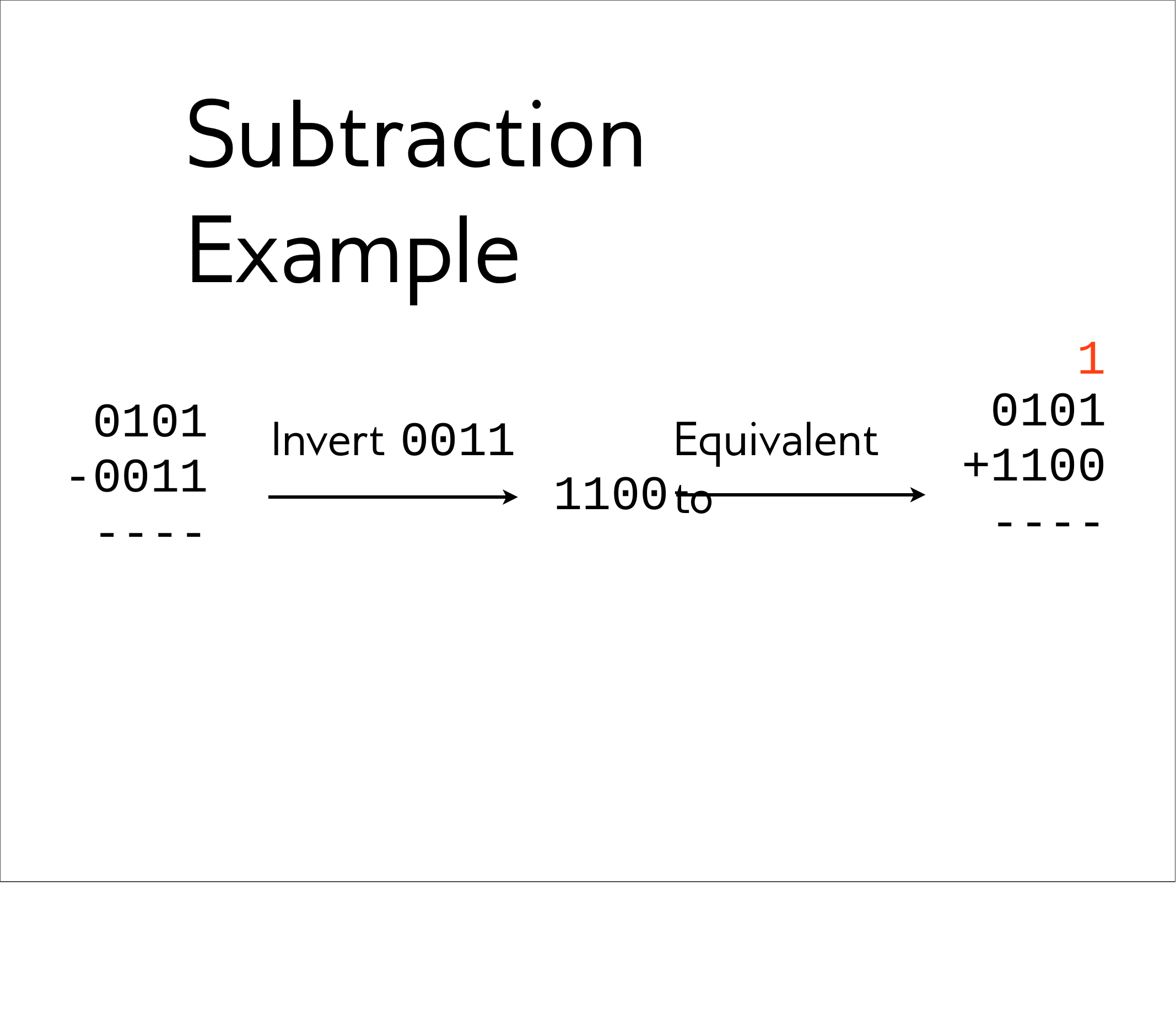

# Subtraction Example
1
0101
+1100
----
0101
-0011
----
Invert 0011
Equivalent to
1100